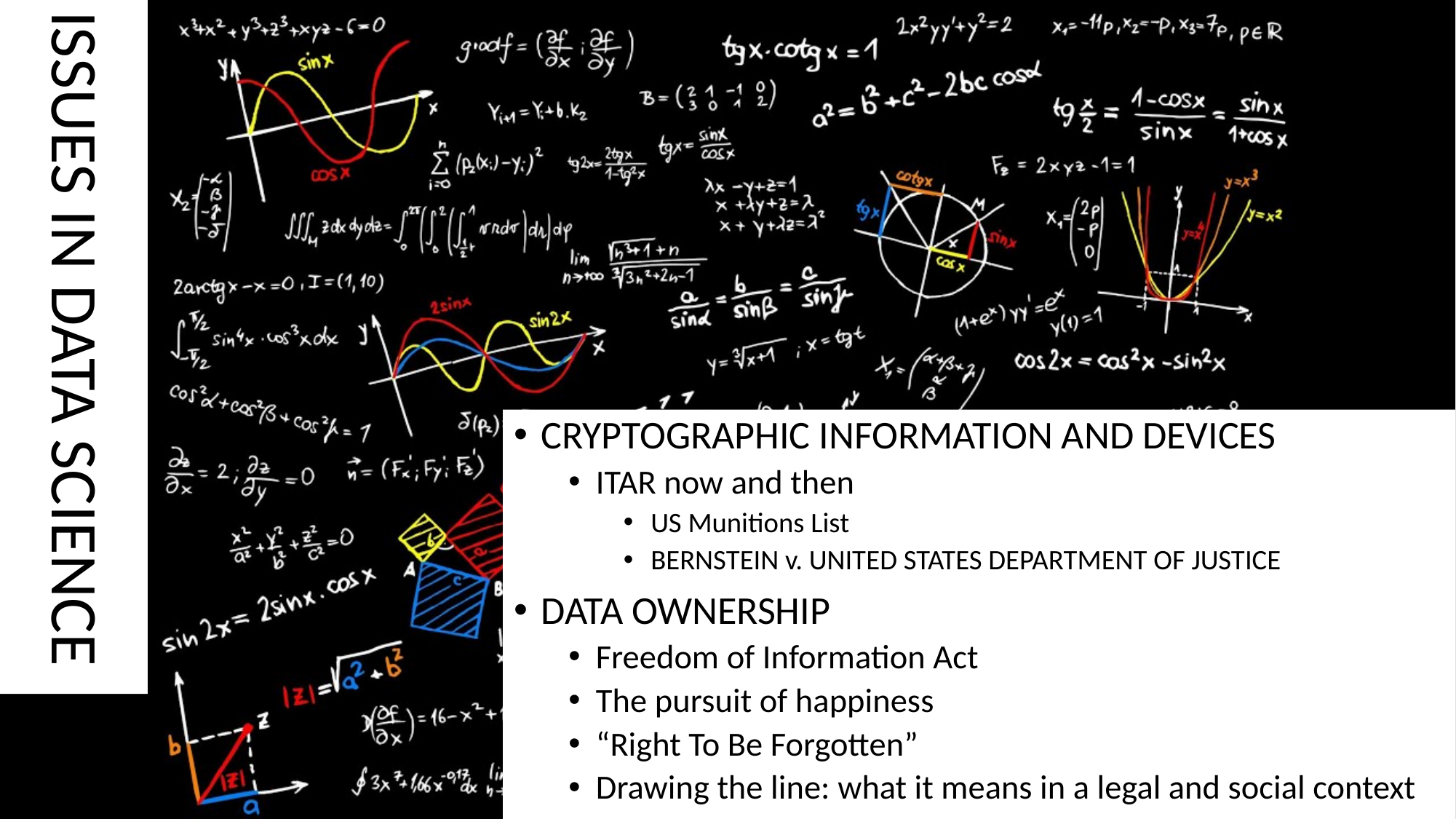

# ISSUES IN DATA SCIENCE
CRYPTOGRAPHIC INFORMATION AND DEVICES
ITAR now and then
US Munitions List
BERNSTEIN v. UNITED STATES DEPARTMENT OF JUSTICE
DATA OWNERSHIP
Freedom of Information Act
The pursuit of happiness
“Right To Be Forgotten”
Drawing the line: what it means in a legal and social context